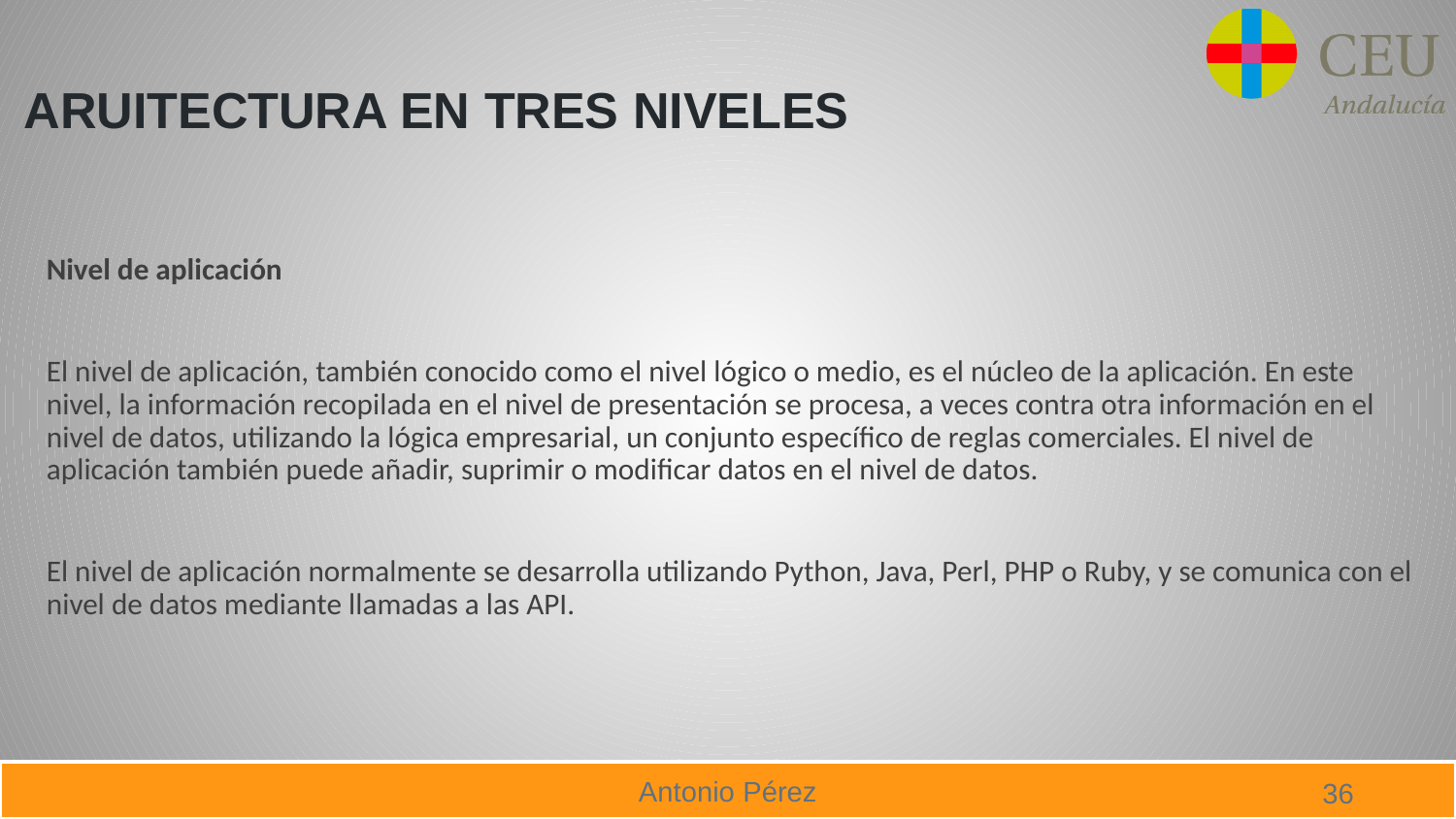

# ARUITECTURA EN TRES NIVELES
Nivel de aplicación

El nivel de aplicación, también conocido como el nivel lógico o medio, es el núcleo de la aplicación. En este nivel, la información recopilada en el nivel de presentación se procesa, a veces contra otra información en el nivel de datos, utilizando la lógica empresarial, un conjunto específico de reglas comerciales. El nivel de aplicación también puede añadir, suprimir o modificar datos en el nivel de datos.

El nivel de aplicación normalmente se desarrolla utilizando Python, Java, Perl, PHP o Ruby, y se comunica con el nivel de datos mediante llamadas a las API.